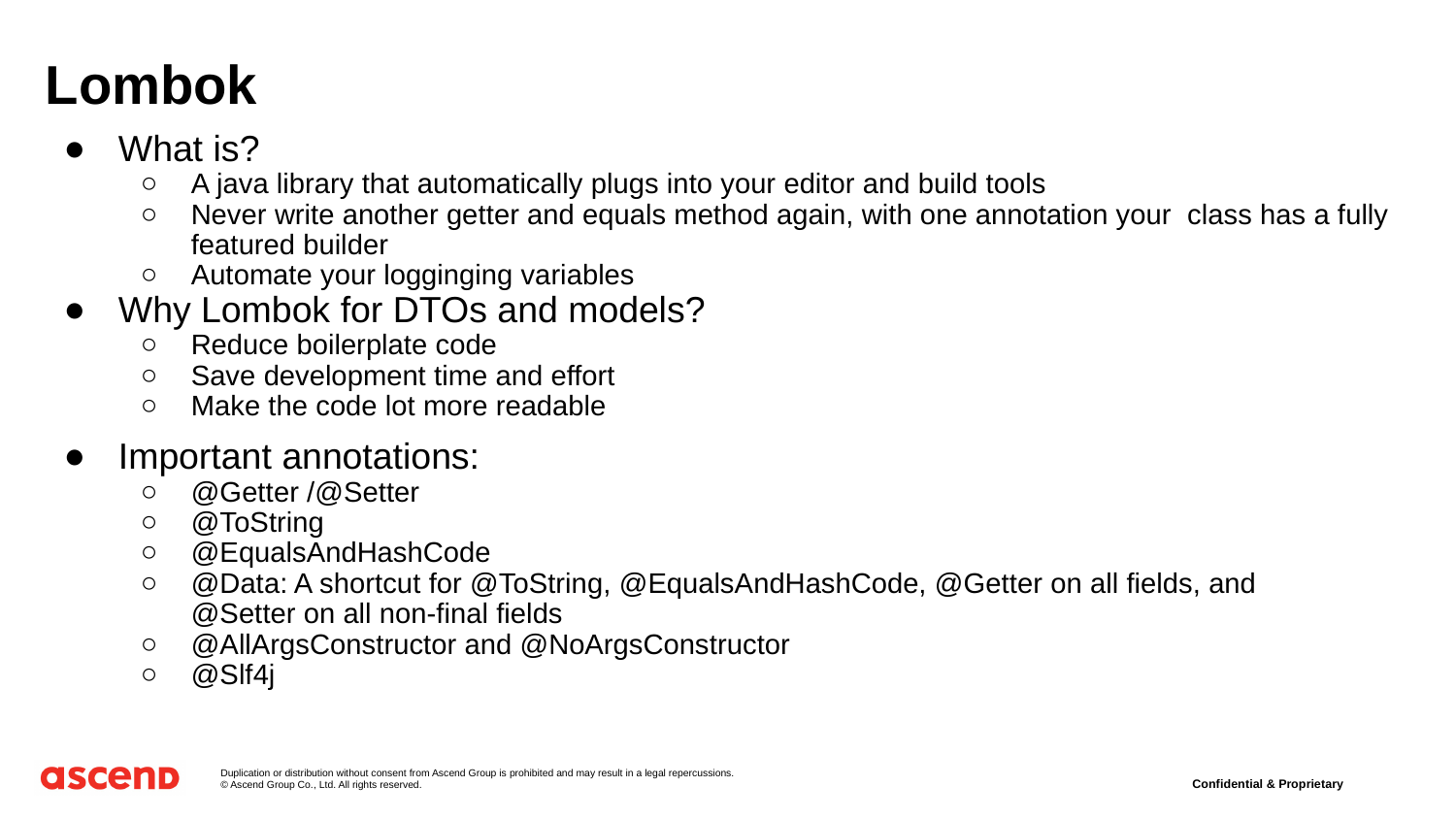

# Lombok
What is?
A java library that automatically plugs into your editor and build tools
Never write another getter and equals method again, with one annotation your  class has a fully featured builder
Automate your logginging variables
Why Lombok for DTOs and models?
Reduce boilerplate code
Save development time and effort
Make the code lot more readable
Important annotations:
@Getter /@Setter
@ToString
@EqualsAndHashCode
@Data: A shortcut for @ToString, @EqualsAndHashCode, @Getter on all fields, and          @Setter on all non-final fields
@AllArgsConstructor and @NoArgsConstructor
@Slf4j